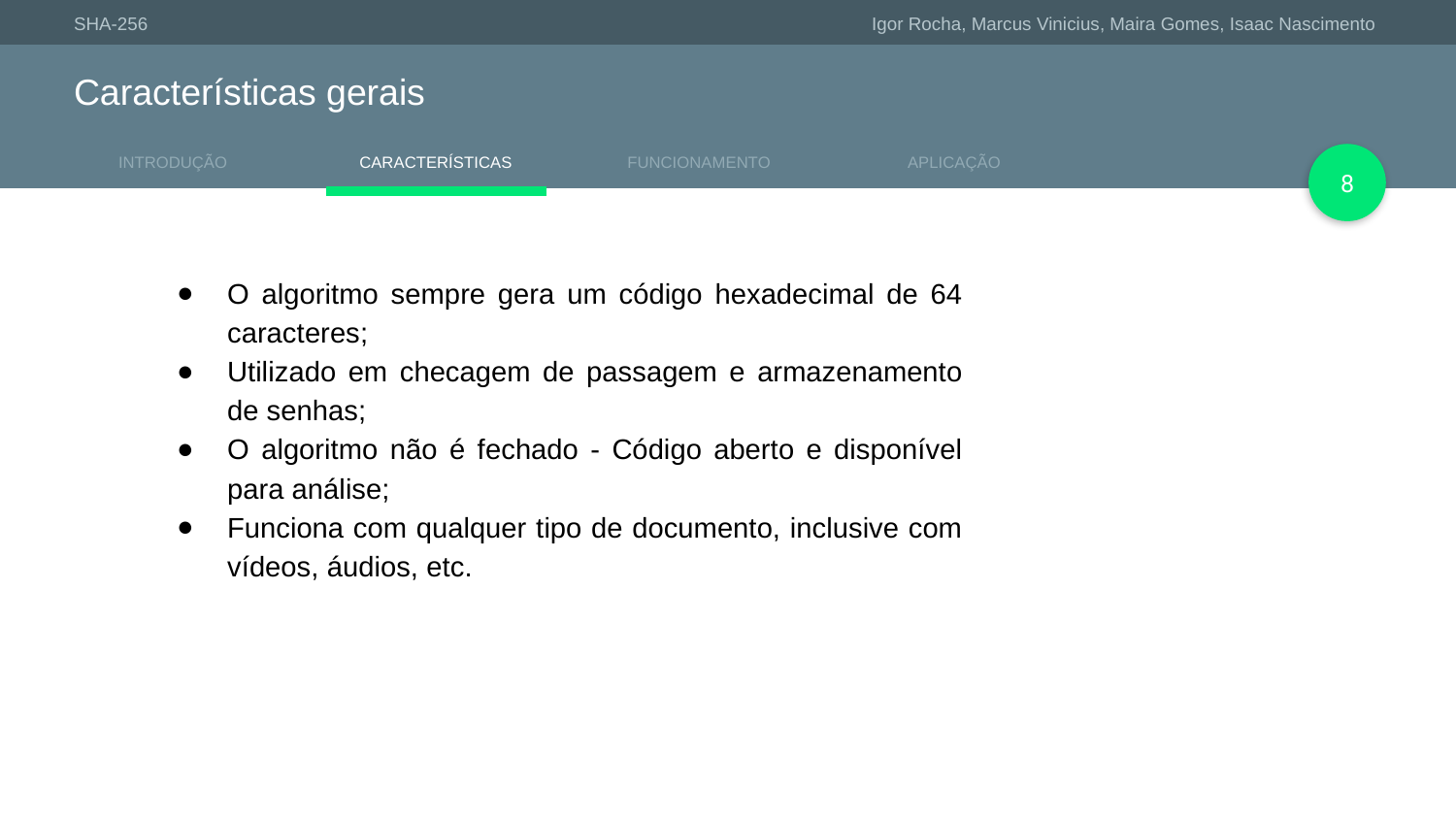

# Características gerais
8
O algoritmo sempre gera um código hexadecimal de 64 caracteres;
Utilizado em checagem de passagem e armazenamento de senhas;
O algoritmo não é fechado - Código aberto e disponível para análise;
Funciona com qualquer tipo de documento, inclusive com vídeos, áudios, etc.